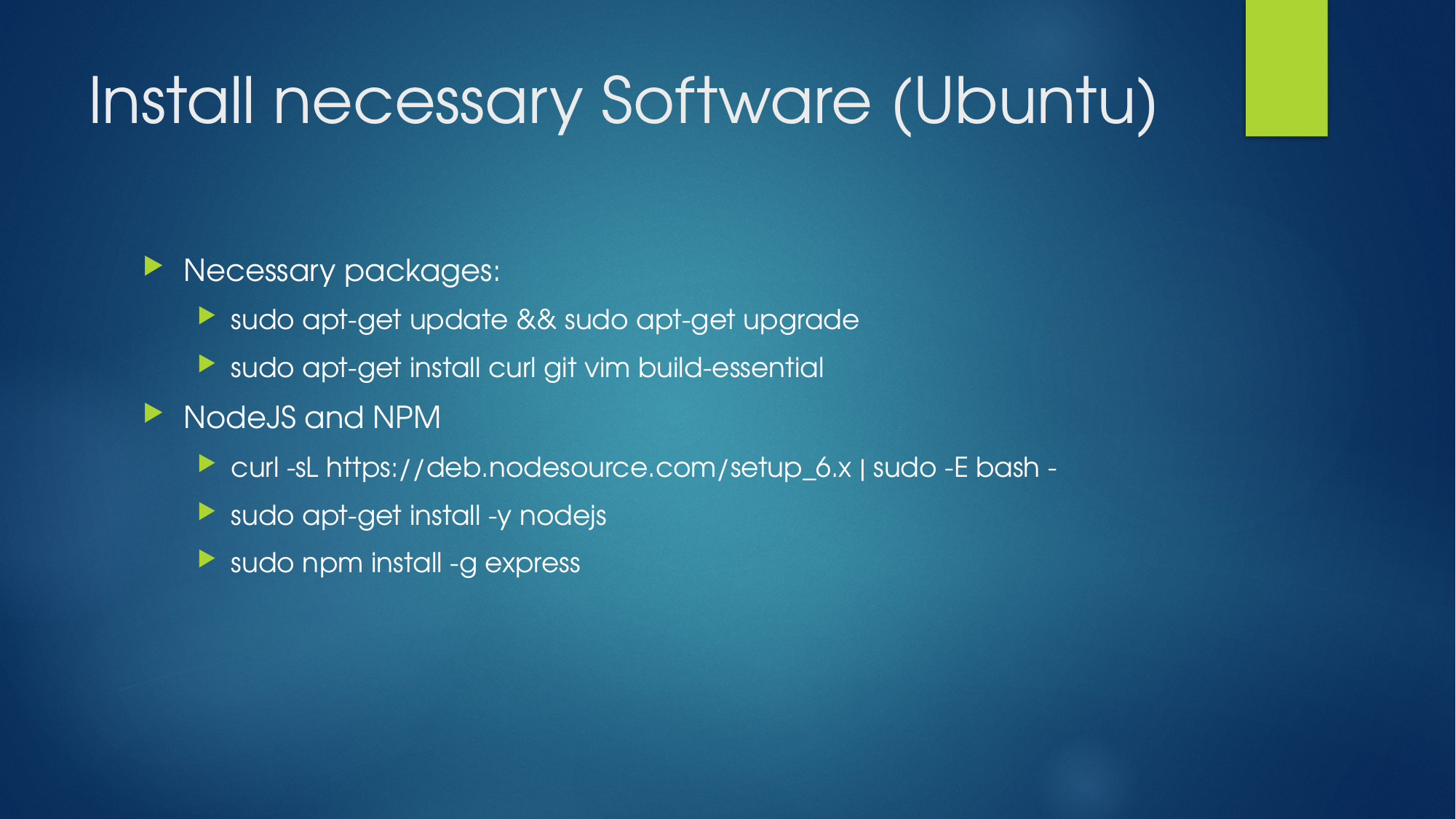

# Install necessary Software (Ubuntu)
Necessary packages:
sudo apt-get update && sudo apt-get upgrade
sudo apt-get install curl git vim build-essential
NodeJS and NPM
curl -sL https://deb.nodesource.com/setup_6.x | sudo -E bash -
sudo apt-get install -y nodejs
sudo npm install -g express